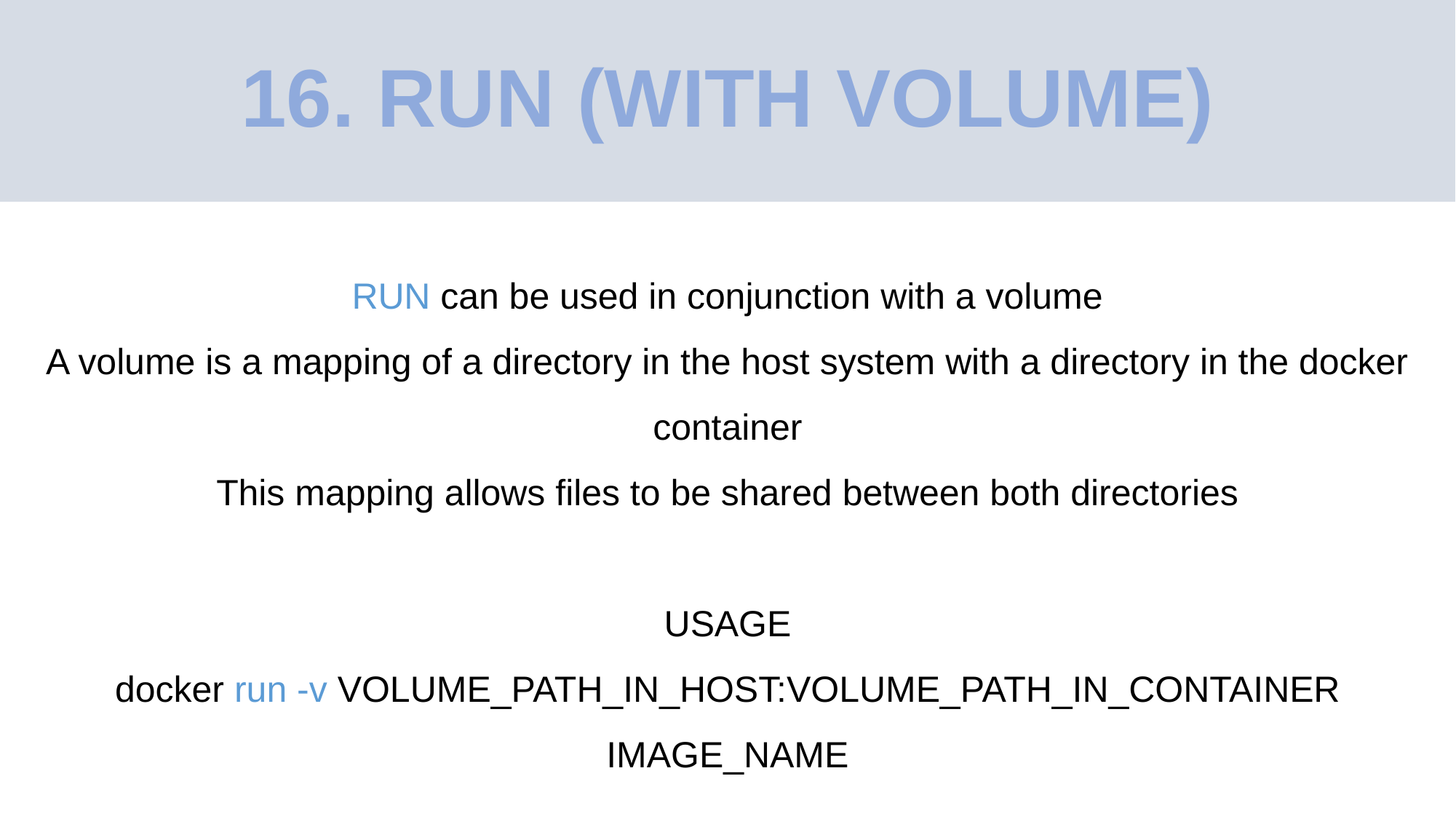

# 16. RUN (WITH VOLUME)

RUN can be used in conjunction with a volume
A volume is a mapping of a directory in the host system with a directory in the docker container
This mapping allows files to be shared between both directories

USAGE
docker run -v VOLUME_PATH_IN_HOST:VOLUME_PATH_IN_CONTAINER IMAGE_NAME

EXAMPLE: docker run -v /mnt/c/Users/Usuario/Desktop/Data:/usr/local/airflow puckel/docker-airflow